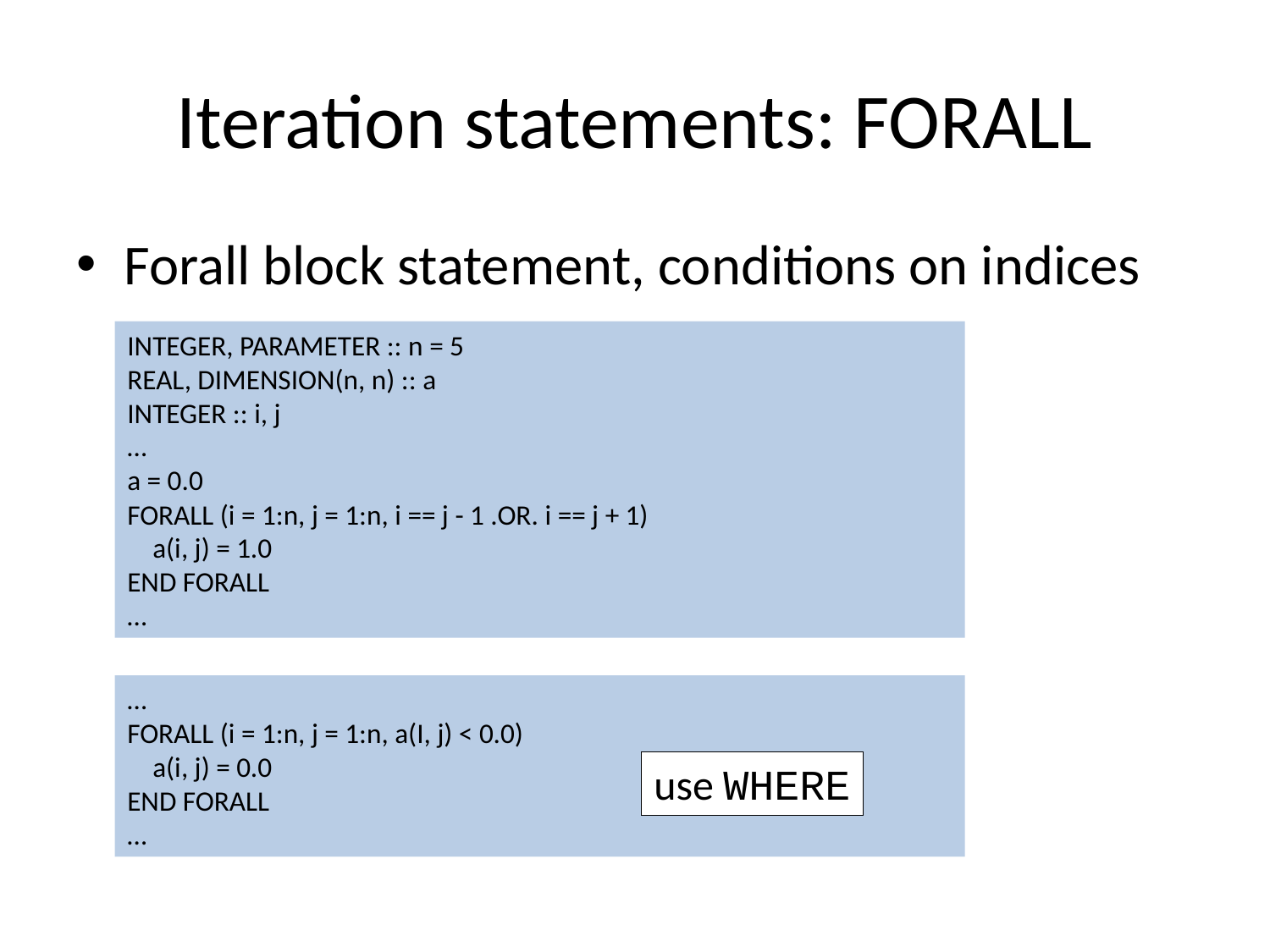

# Iteration statements: FORALL
Forall block statement, conditions on indices
INTEGER, PARAMETER :: n = 5
REAL, DIMENSION(n, n) :: a
INTEGER :: i, j
…
a = 0.0
FORALL (i = 1:n, j = 1:n, i == j - 1 .OR. i == j + 1)
    a(i, j) = 1.0
END FORALL
…
…
FORALL (i = 1:n, j = 1:n, a(I, j) < 0.0)
    a(i, j) = 0.0
END FORALL
…
use WHERE